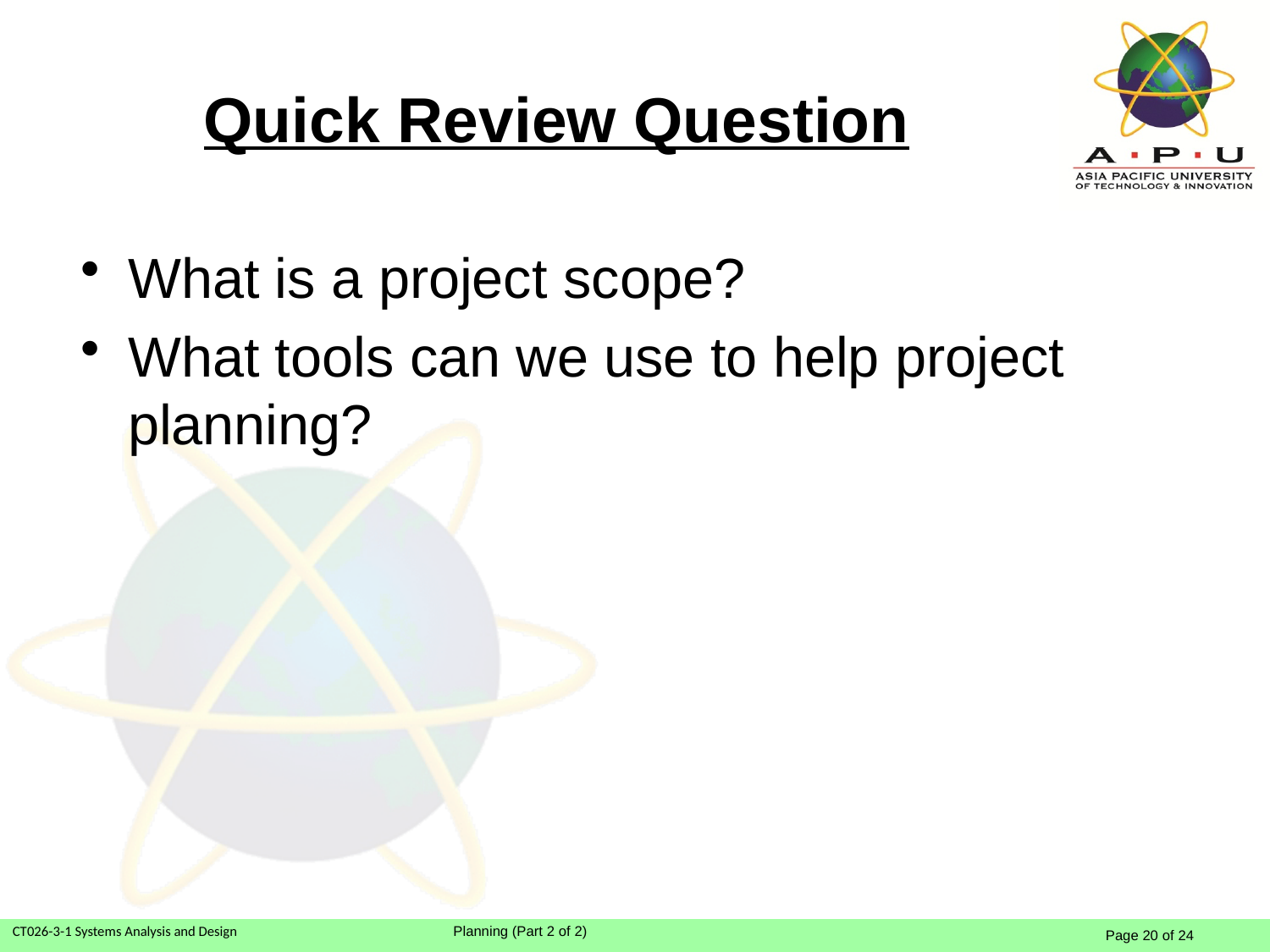

# Quick Review Question
What is a project scope?
What tools can we use to help project planning?